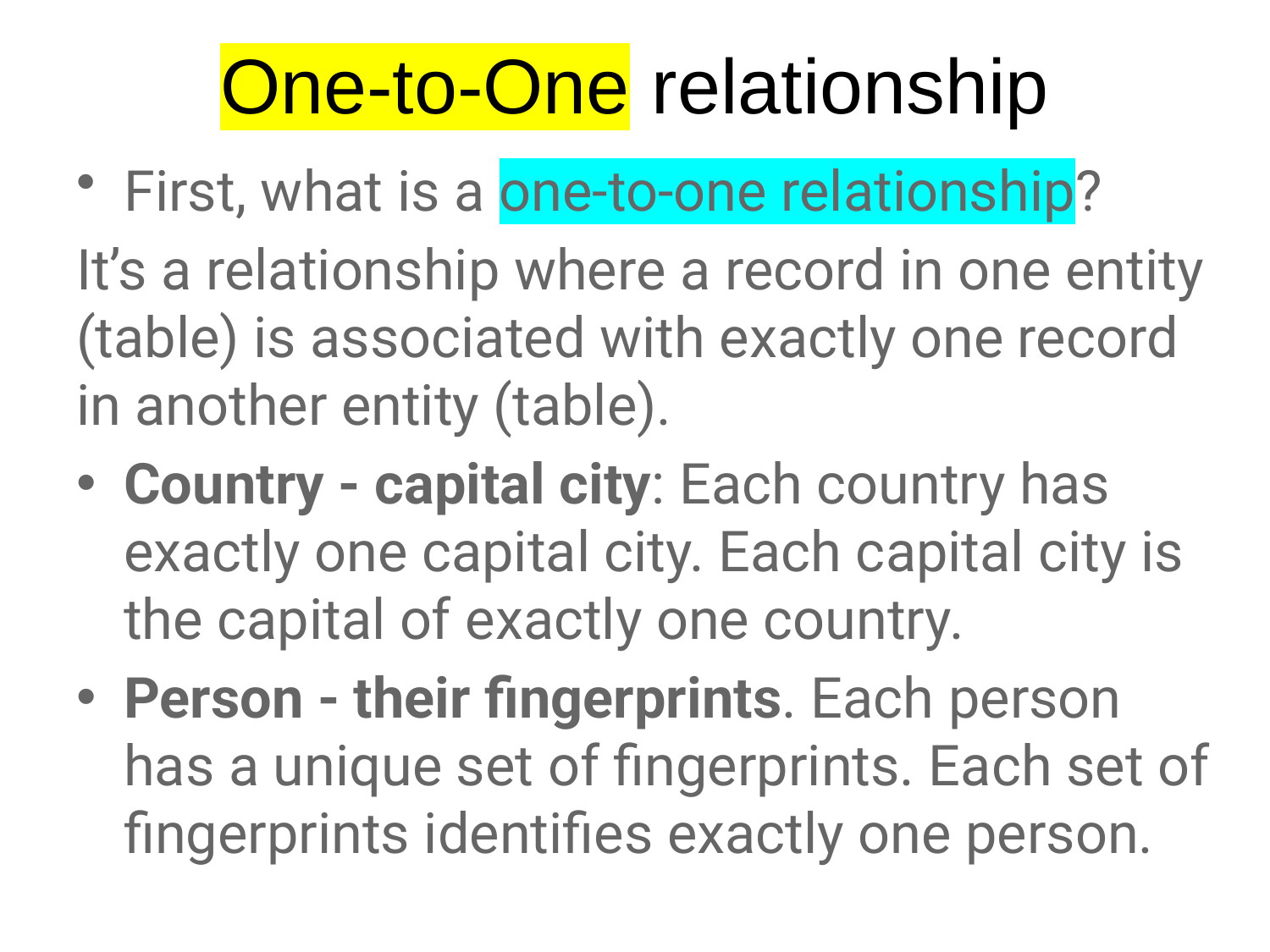

# One-to-One relationship
First, what is a one-to-one relationship?
It’s a relationship where a record in one entity (table) is associated with exactly one record in another entity (table).
Country - capital city: Each country has exactly one capital city. Each capital city is the capital of exactly one country.
Person - their fingerprints. Each person has a unique set of fingerprints. Each set of fingerprints identifies exactly one person.